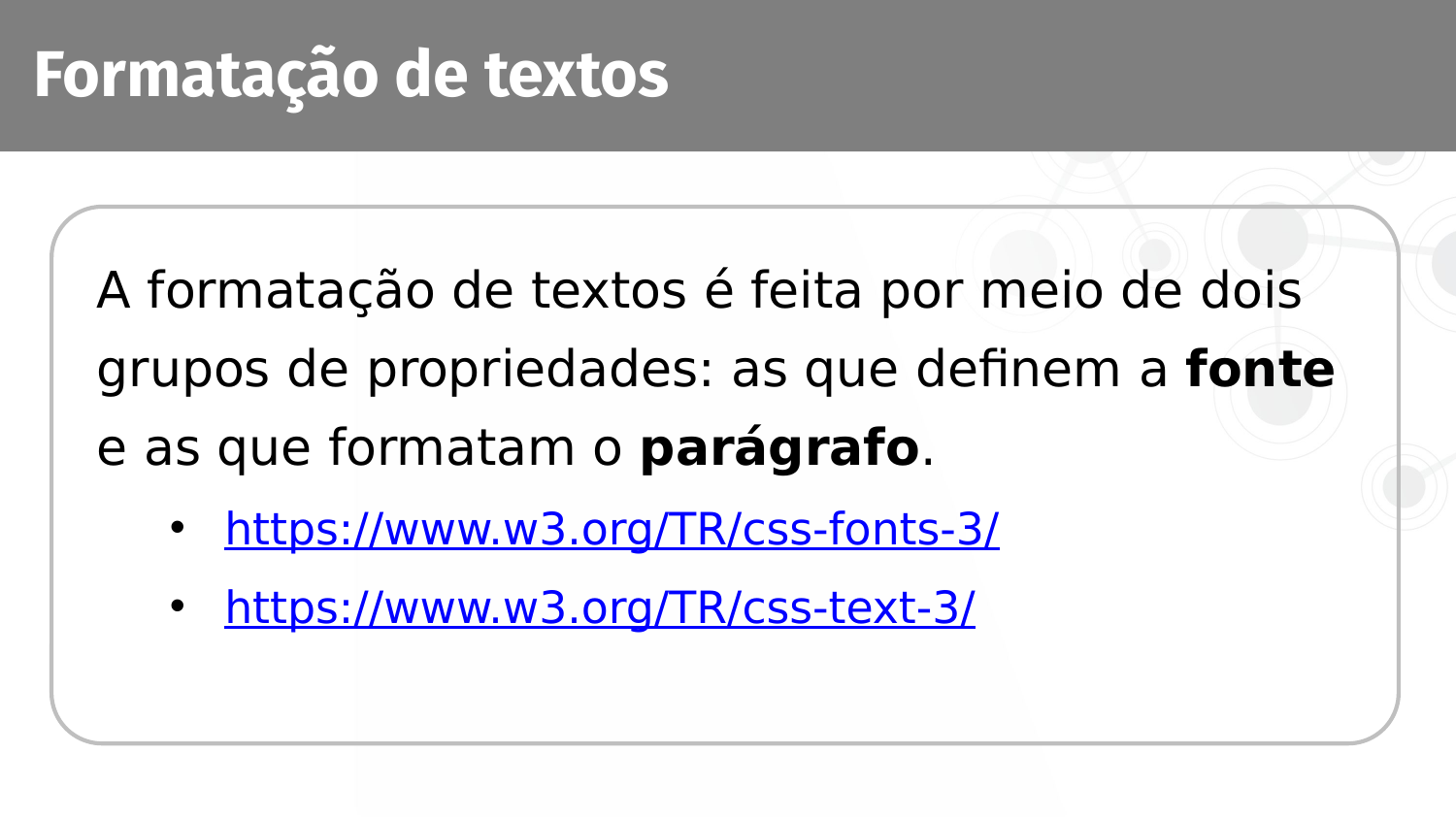

# Formatação de textos
A formatação de textos é feita por meio de dois grupos de propriedades: as que definem a fonte e as que formatam o parágrafo.
https://www.w3.org/TR/css-fonts-3/
https://www.w3.org/TR/css-text-3/